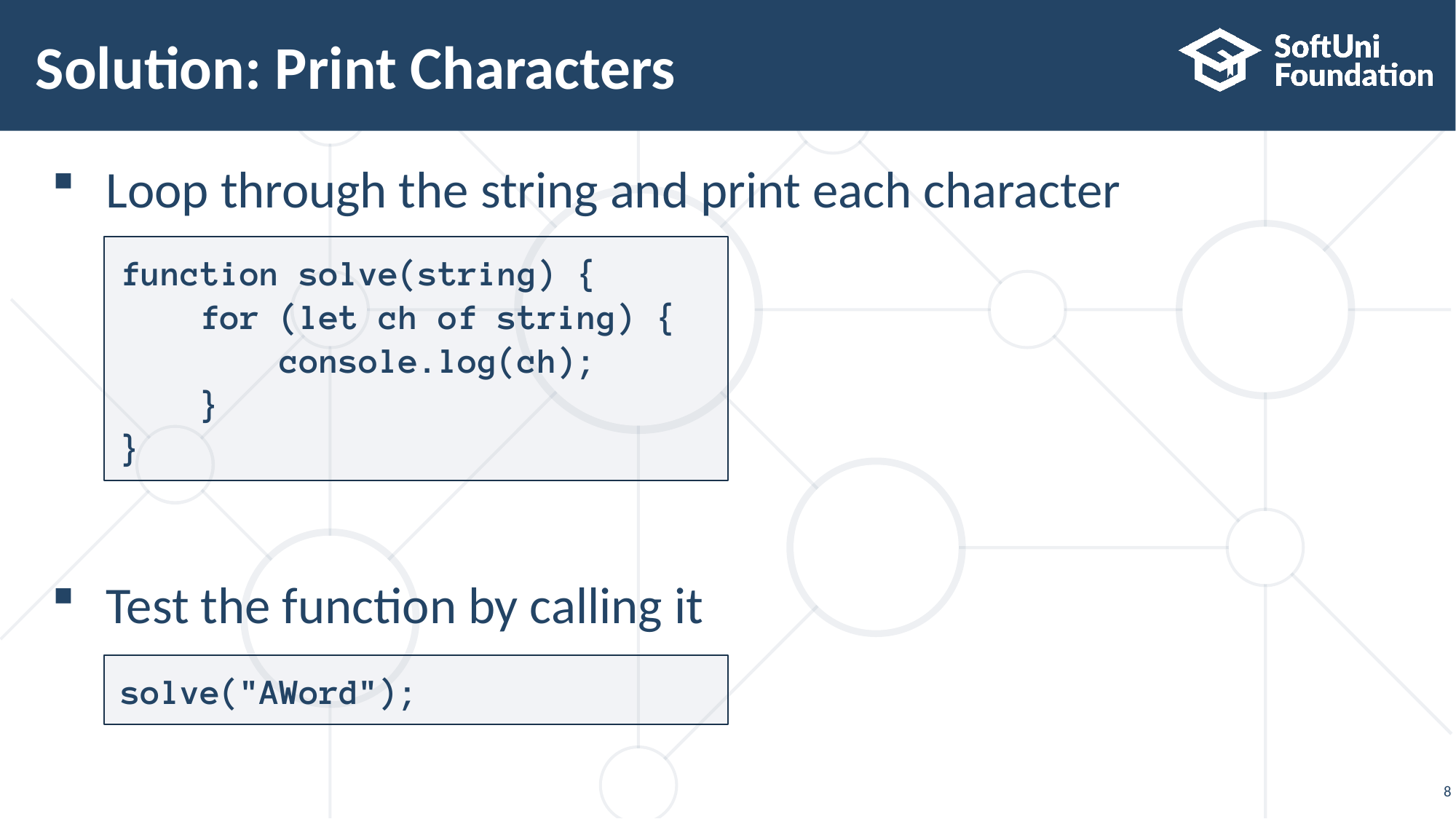

# Solution: Print Characters
Loop through the string and print each character

Test the function by calling it
function solve(string) {
    for (let ch of string) {
        console.log(ch);
    }
}
solve("AWord");
8